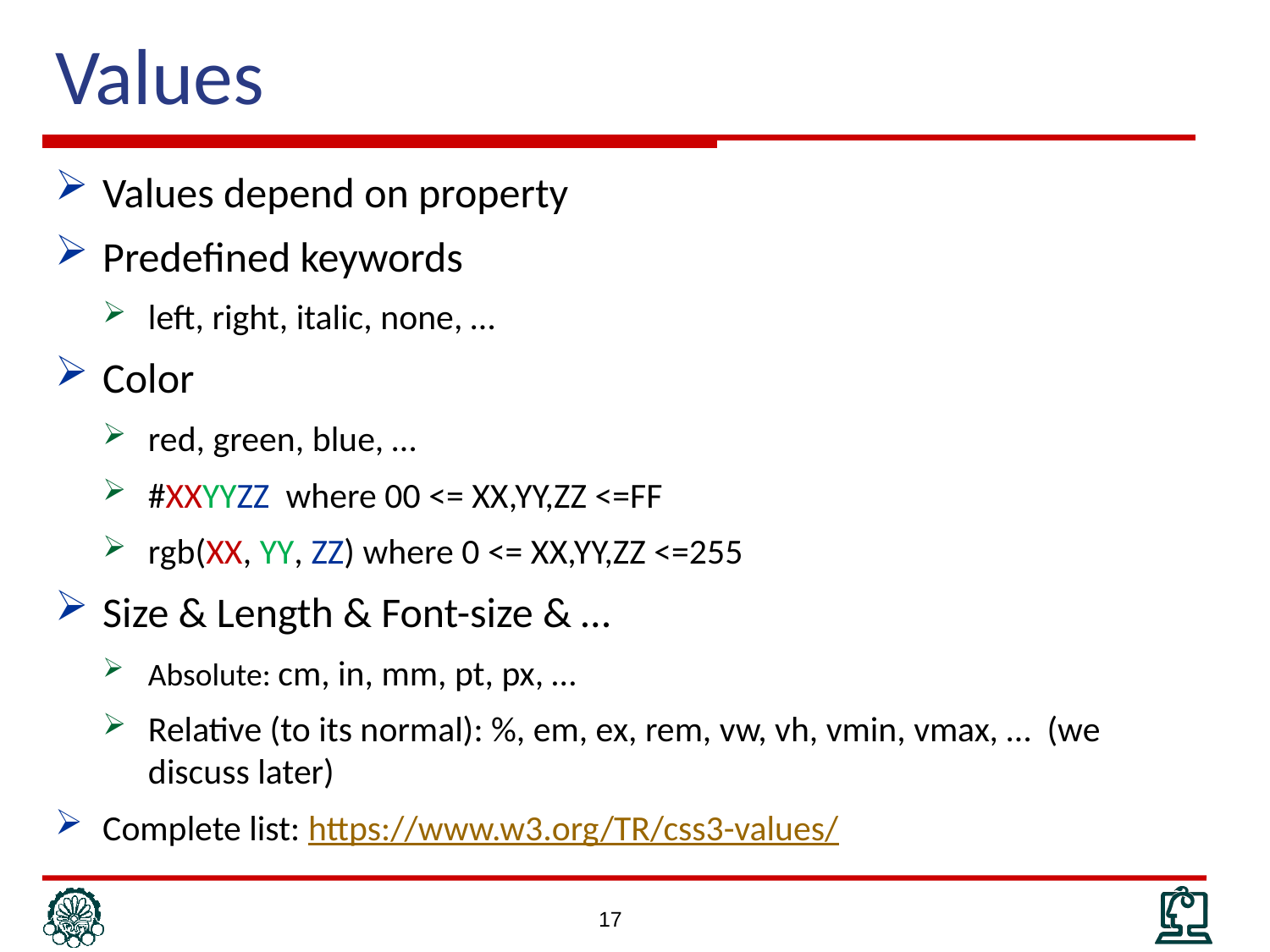

# Values
Values depend on property
Predefined keywords
left, right, italic, none, …
Color
red, green, blue, …
#XXYYZZ  where 00 <= XX,YY,ZZ <=FF
rgb(XX, YY, ZZ) where 0 <= XX,YY,ZZ <=255
Size & Length & Font-size & …
Absolute: cm, in, mm, pt, px, …
Relative (to its normal): %, em, ex, rem, vw, vh, vmin, vmax, …  (we discuss later)
Complete list: https://www.w3.org/TR/css3-values/

17